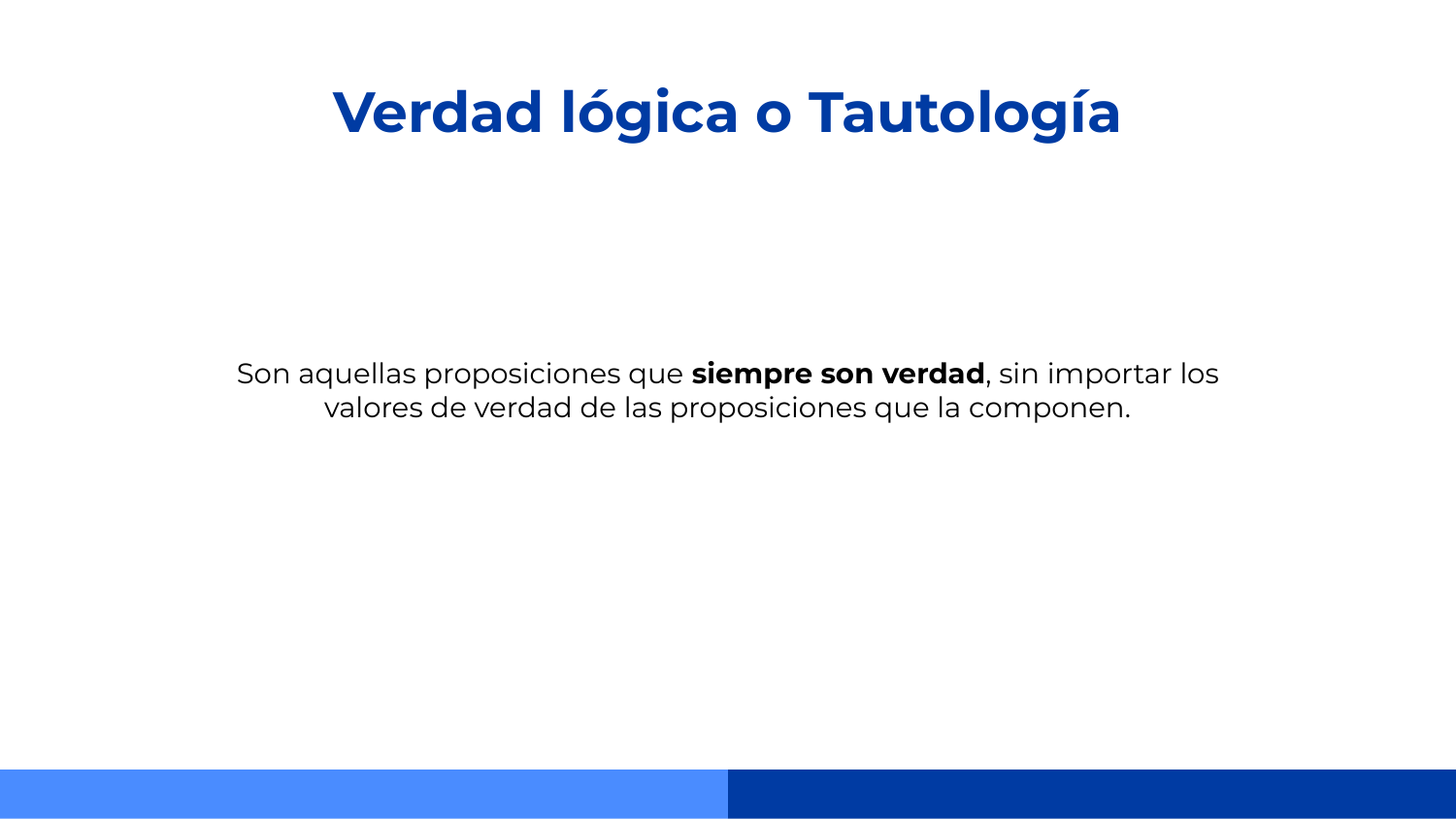

# Verdad lógica o Tautología
Son aquellas proposiciones que siempre son verdad, sin importar los valores de verdad de las proposiciones que la componen.